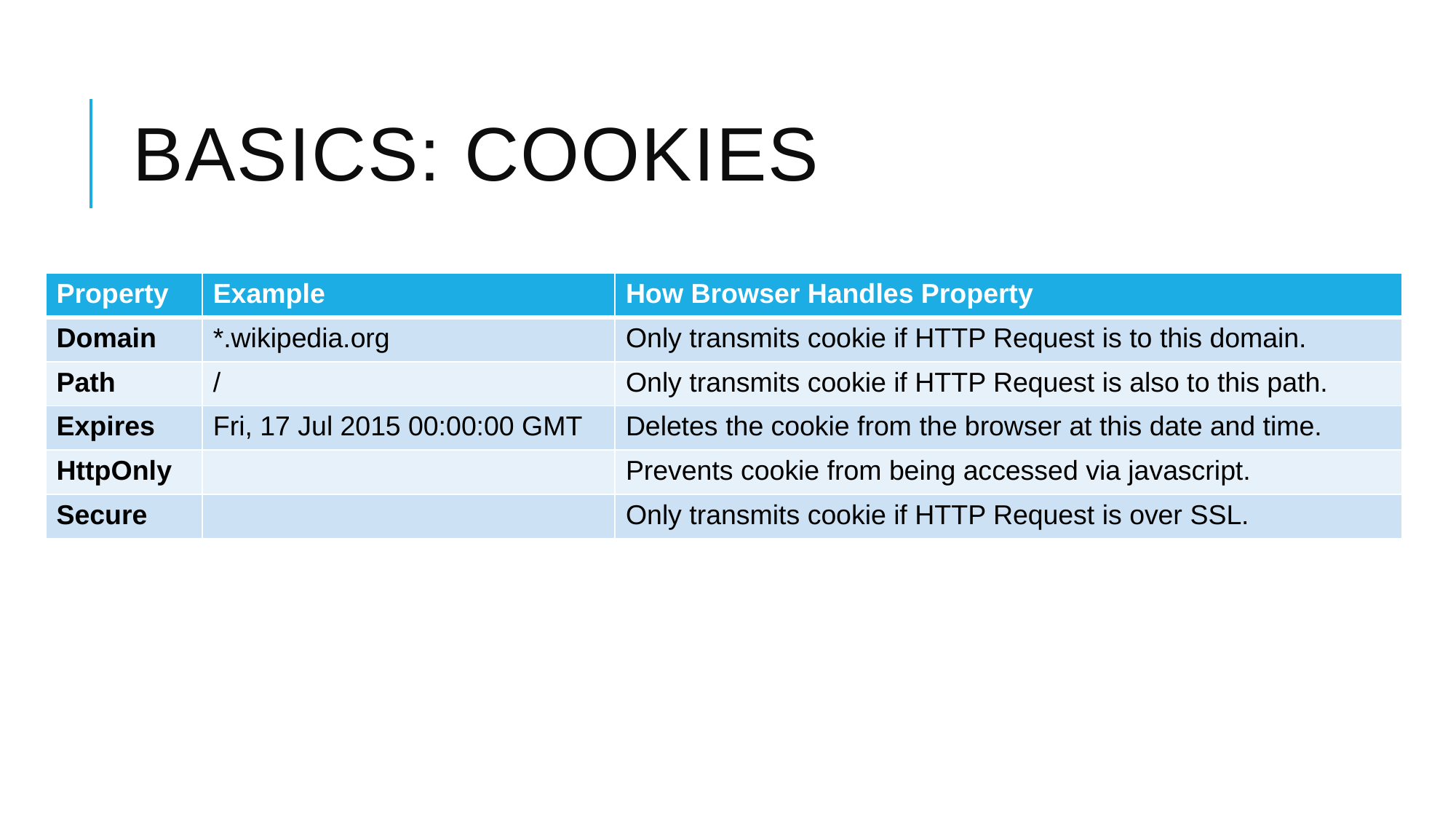

# Basics: Cookies
| Property | Example | How Browser Handles Property |
| --- | --- | --- |
| Domain | \*.wikipedia.org | Only transmits cookie if HTTP Request is to this domain. |
| Path | / | Only transmits cookie if HTTP Request is also to this path. |
| Expires | Fri, 17 Jul 2015 00:00:00 GMT | Deletes the cookie from the browser at this date and time. |
| HttpOnly |  | Prevents cookie from being accessed via javascript. |
| Secure |  | Only transmits cookie if HTTP Request is over SSL. |